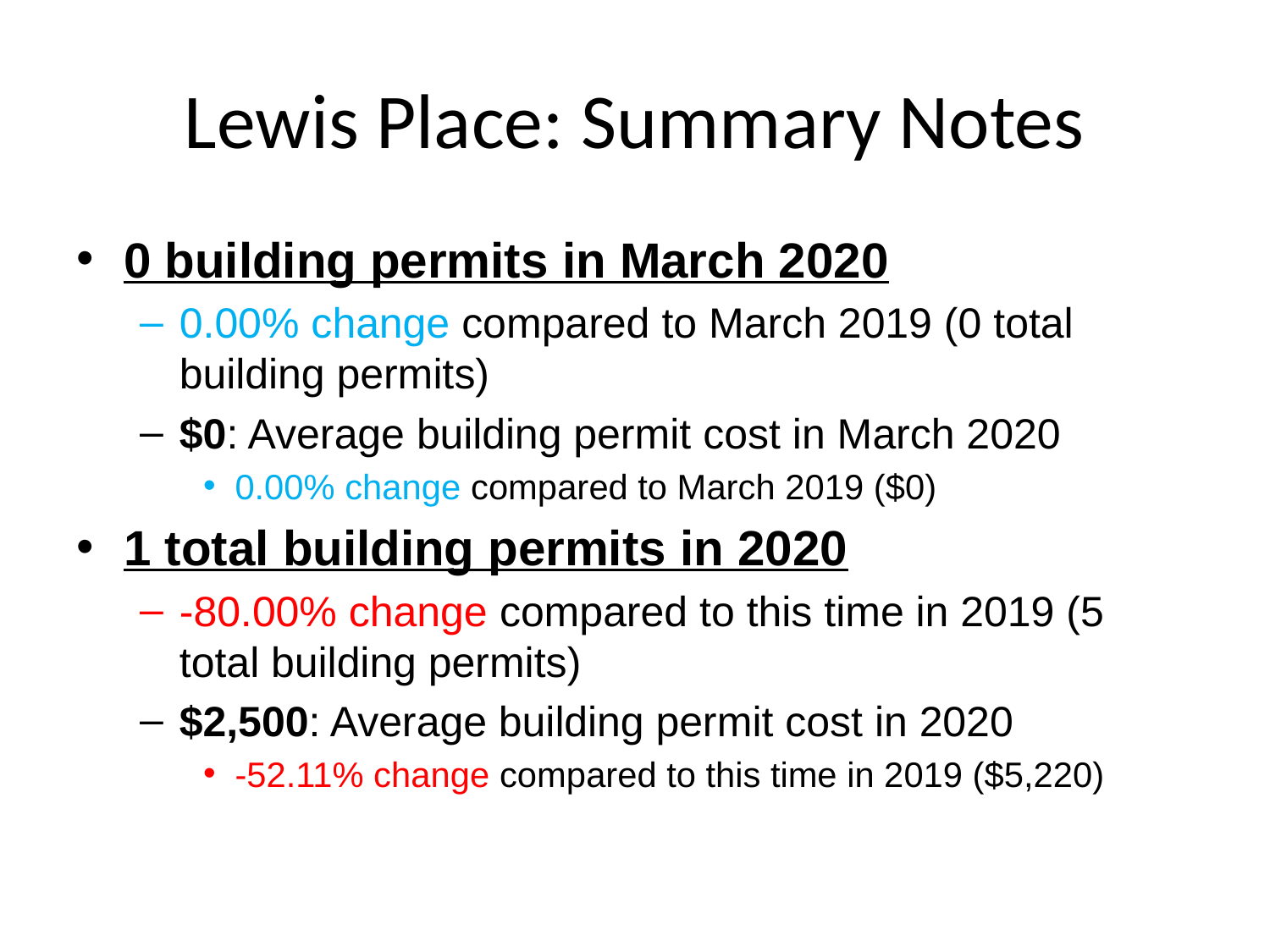

# Lewis Place: Summary Notes
0 building permits in March 2020
0.00% change compared to March 2019 (0 total building permits)
$0: Average building permit cost in March 2020
0.00% change compared to March 2019 ($0)
1 total building permits in 2020
-80.00% change compared to this time in 2019 (5 total building permits)
$2,500: Average building permit cost in 2020
-52.11% change compared to this time in 2019 ($5,220)